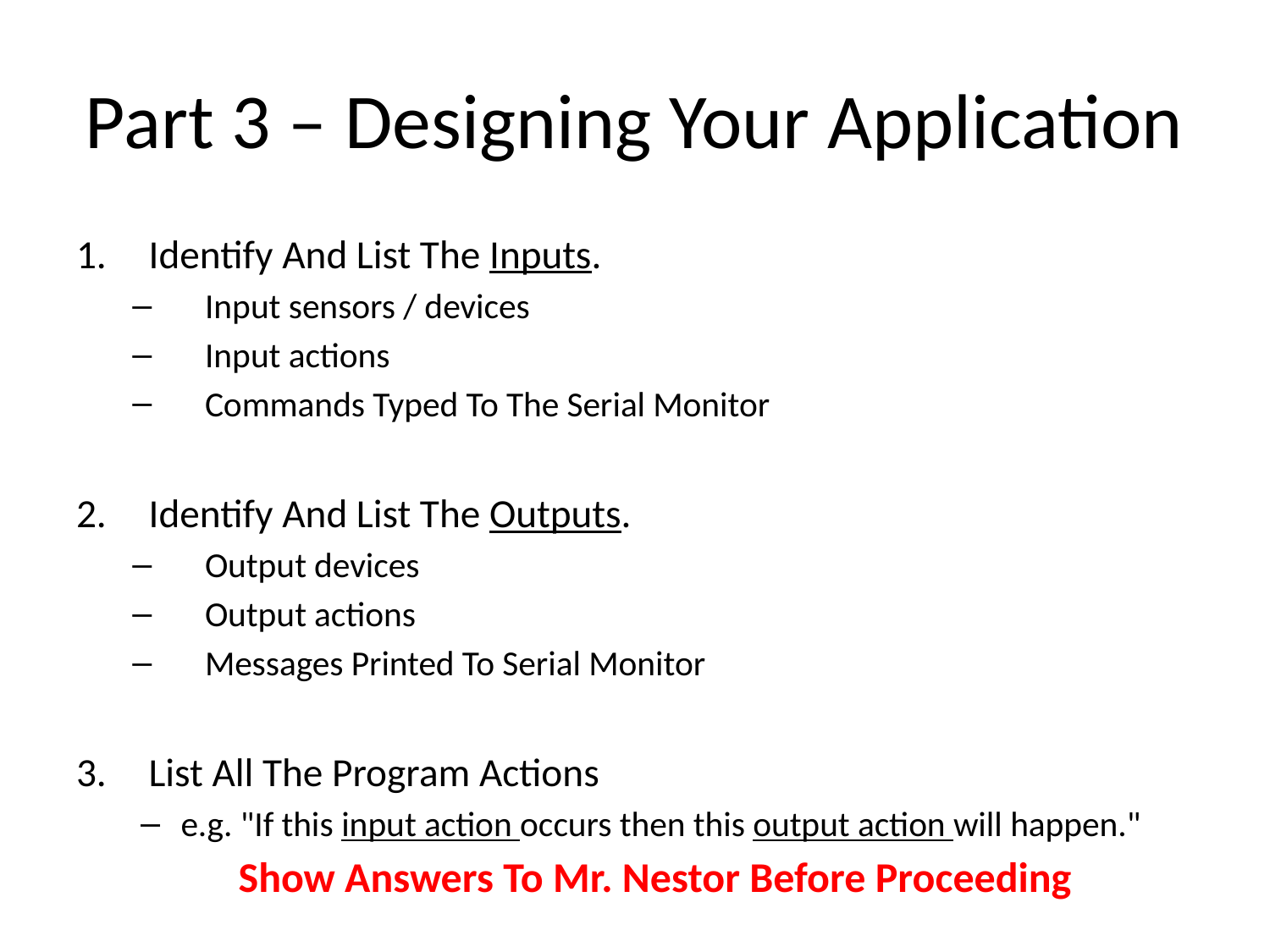

# Part 3 – Designing Your Application
Identify And List The Inputs.
Input sensors / devices
Input actions
Commands Typed To The Serial Monitor

Identify And List The Outputs.
Output devices
Output actions
Messages Printed To Serial Monitor

List All The Program Actions
e.g. "If this input action occurs then this output action will happen."
Show Answers To Mr. Nestor Before Proceeding